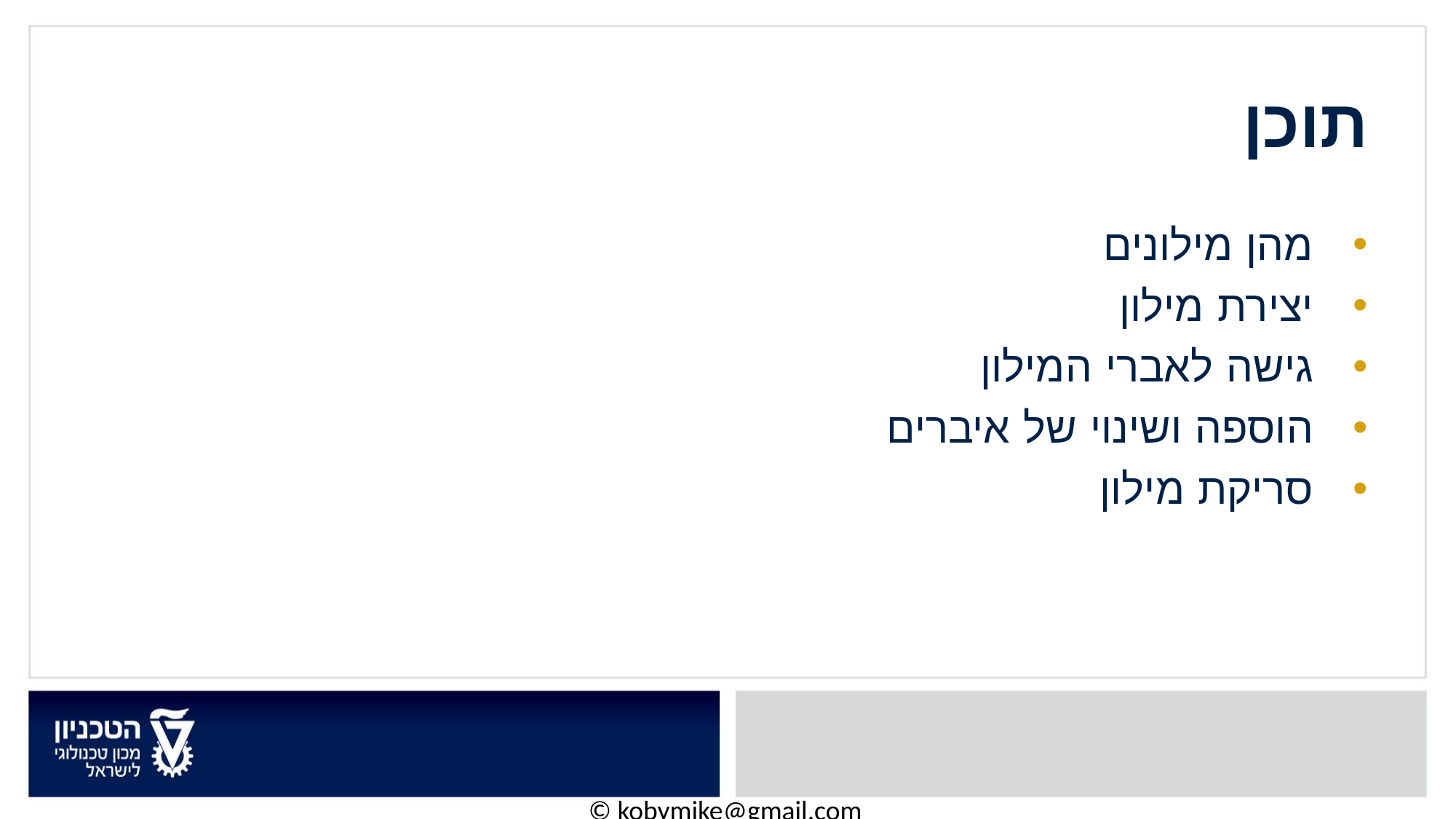

תוכן
מהן מילונים
יצירת מילון
גישה לאברי המילון
הוספה ושינוי של איברים
סריקת מילון